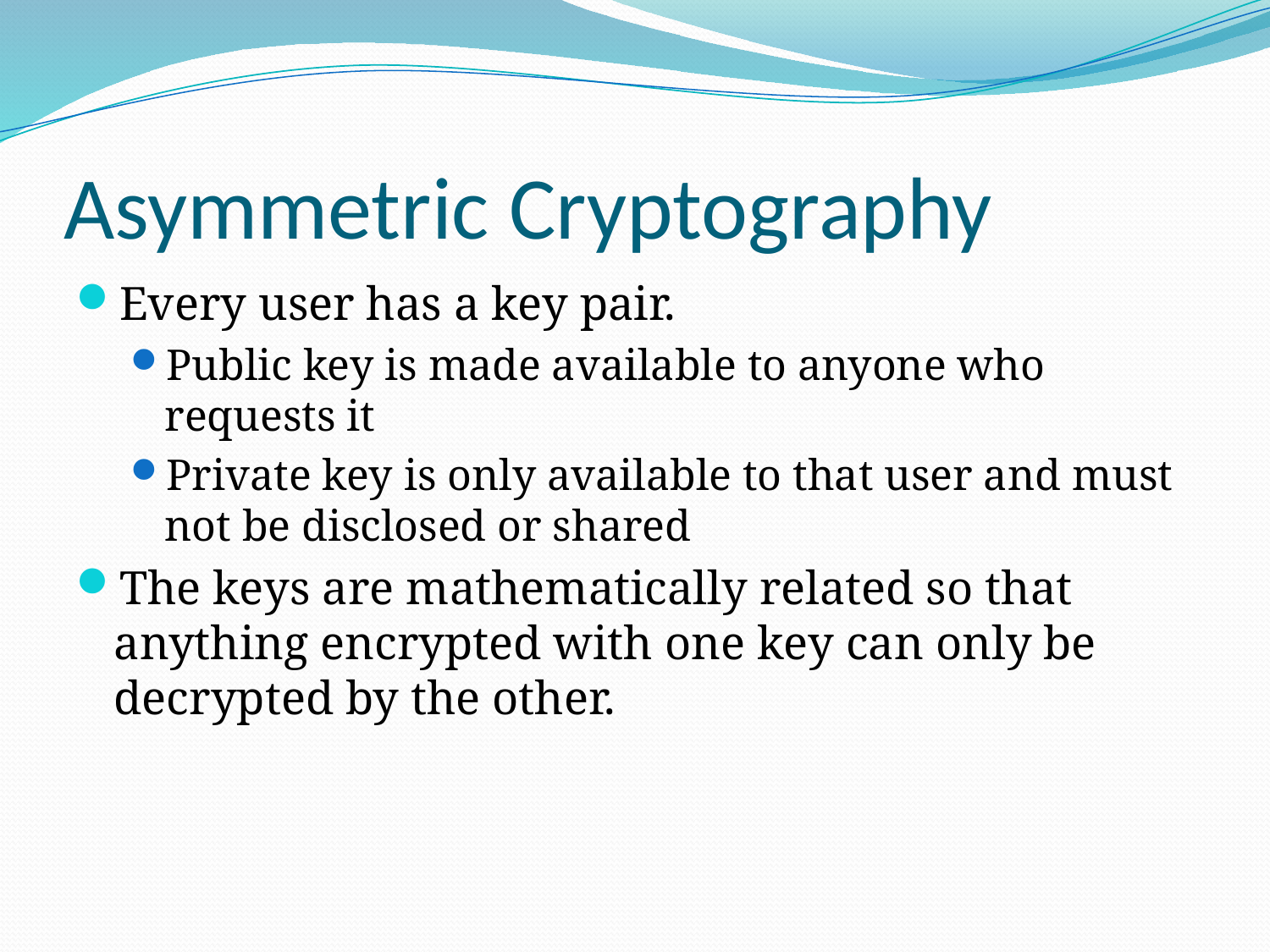

# Asymmetric Cryptography
Every user has a key pair.
Public key is made available to anyone who requests it
Private key is only available to that user and must not be disclosed or shared
The keys are mathematically related so that anything encrypted with one key can only be decrypted by the other.